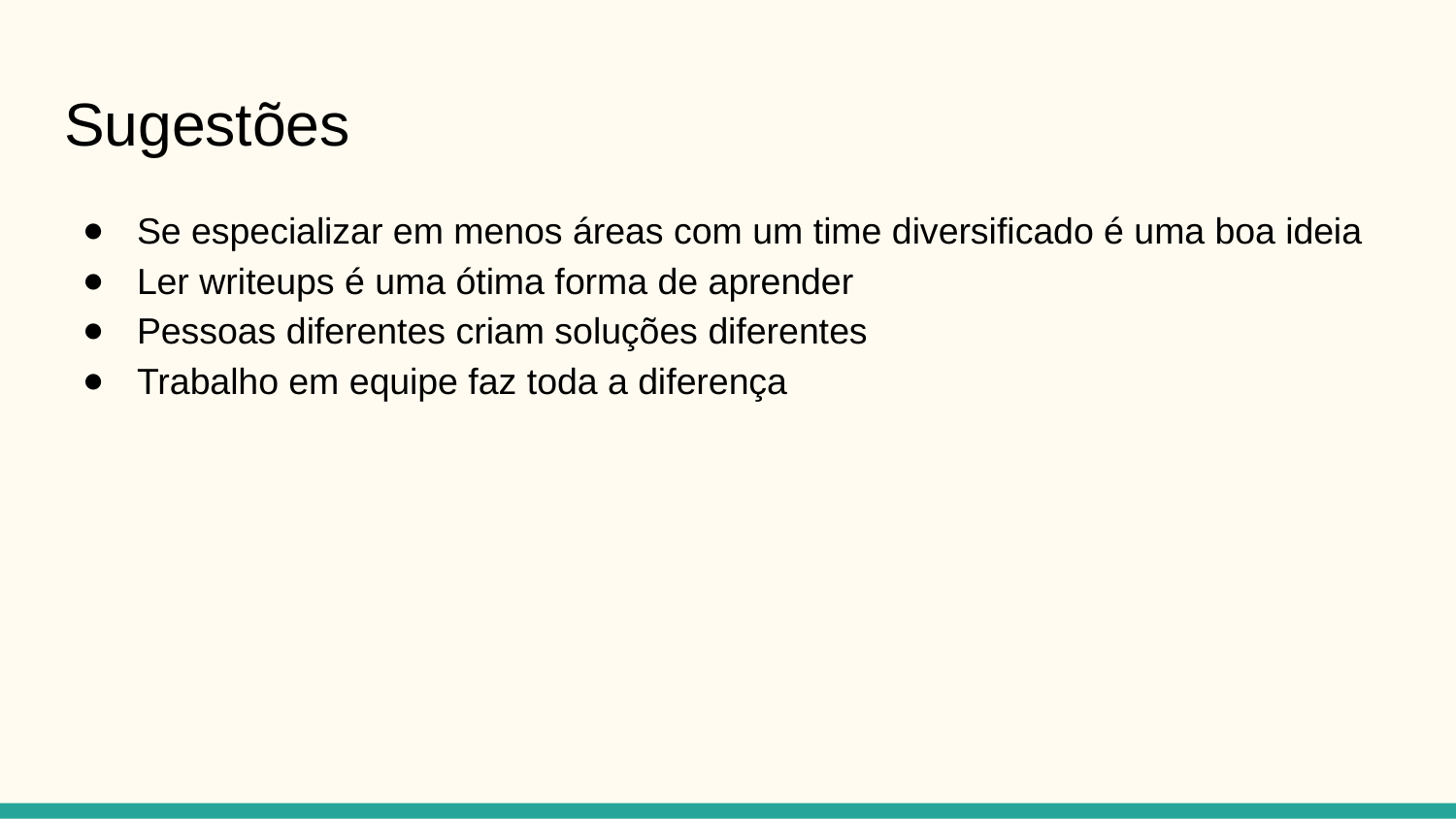

# Sugestões
Se especializar em menos áreas com um time diversificado é uma boa ideia
Ler writeups é uma ótima forma de aprender
Pessoas diferentes criam soluções diferentes
Trabalho em equipe faz toda a diferença